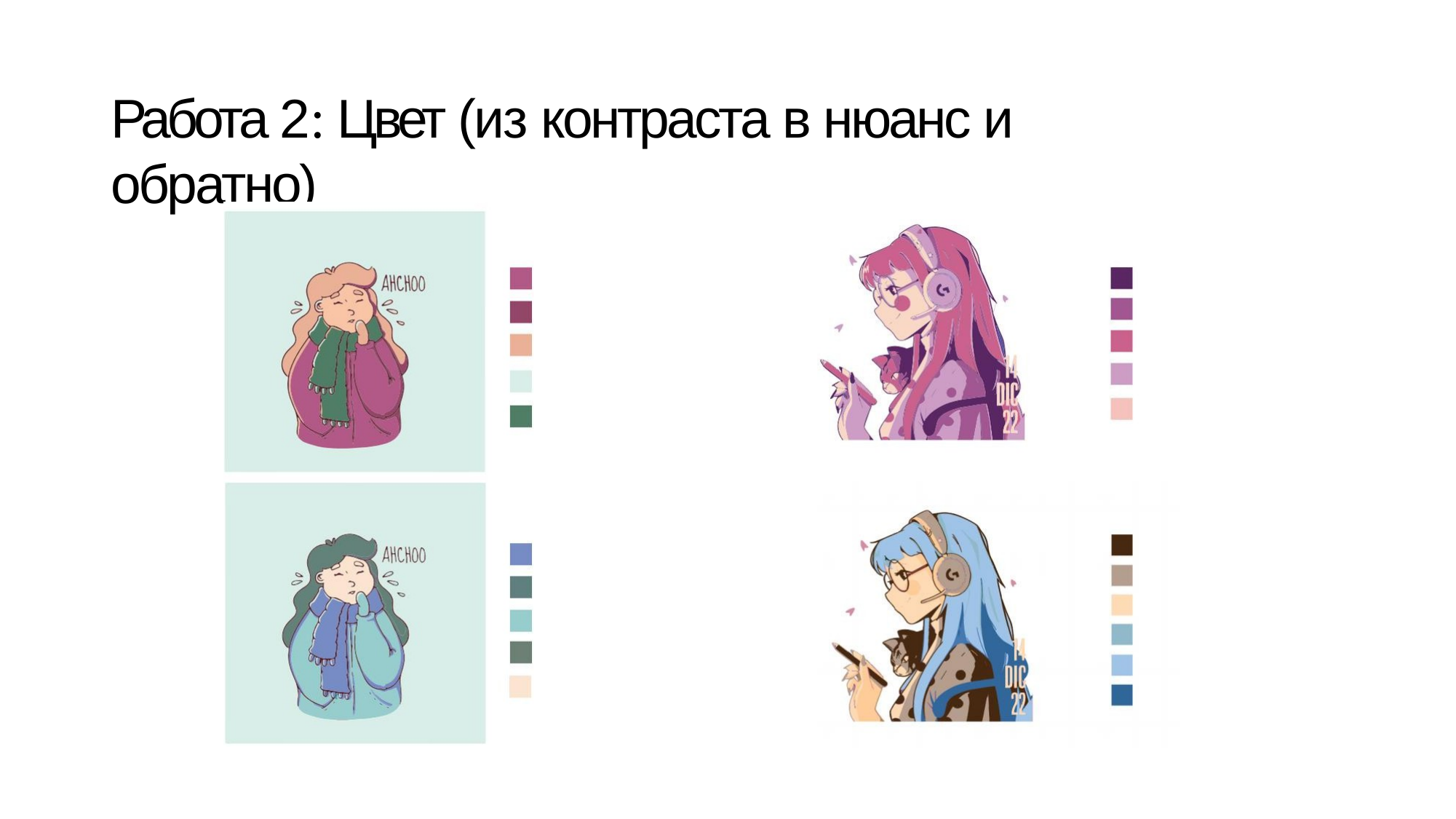

# Работа 2: Цвет (из контраста в нюанс и обратно)